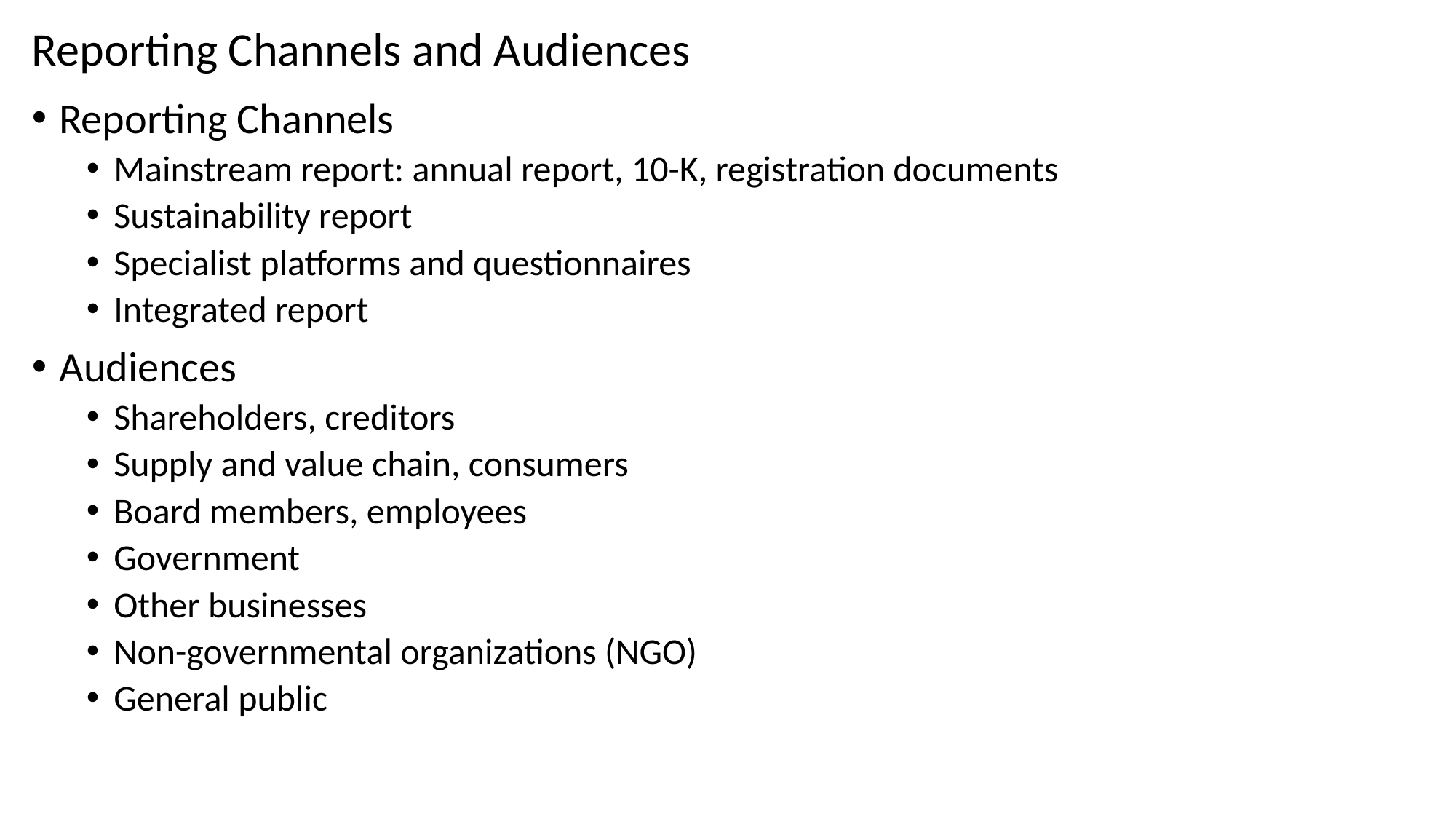

# Reporting Channels and Audiences
Reporting Channels
Mainstream report: annual report, 10-K, registration documents
Sustainability report
Specialist platforms and questionnaires
Integrated report
Audiences
Shareholders, creditors
Supply and value chain, consumers
Board members, employees
Government
Other businesses
Non-governmental organizations (NGO)
General public